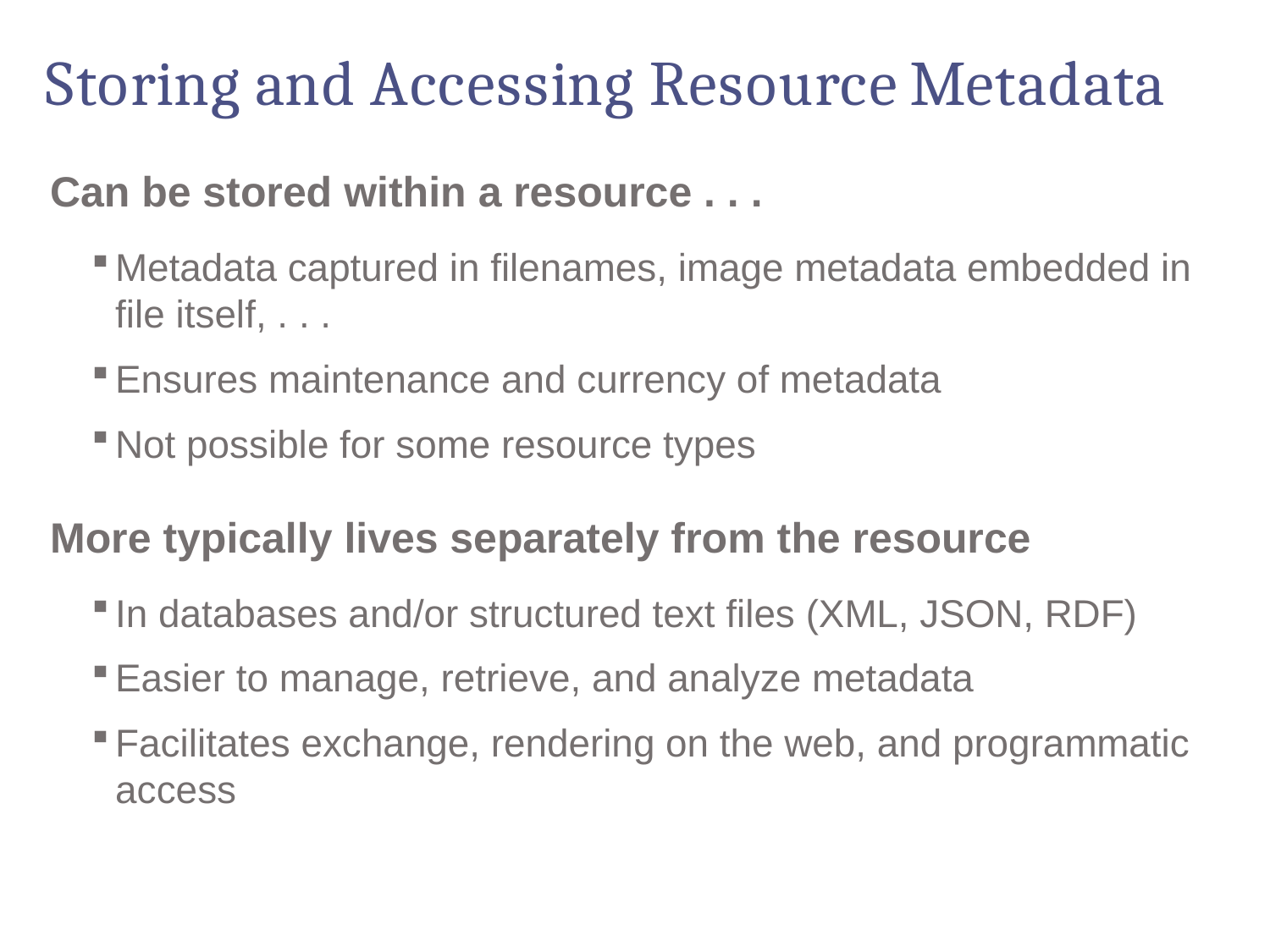

# Storing and Accessing Resource Metadata
Can be stored within a resource . . .
Metadata captured in filenames, image metadata embedded in file itself, . . .
Ensures maintenance and currency of metadata
Not possible for some resource types
More typically lives separately from the resource
In databases and/or structured text files (XML, JSON, RDF)
Easier to manage, retrieve, and analyze metadata
Facilitates exchange, rendering on the web, and programmatic access